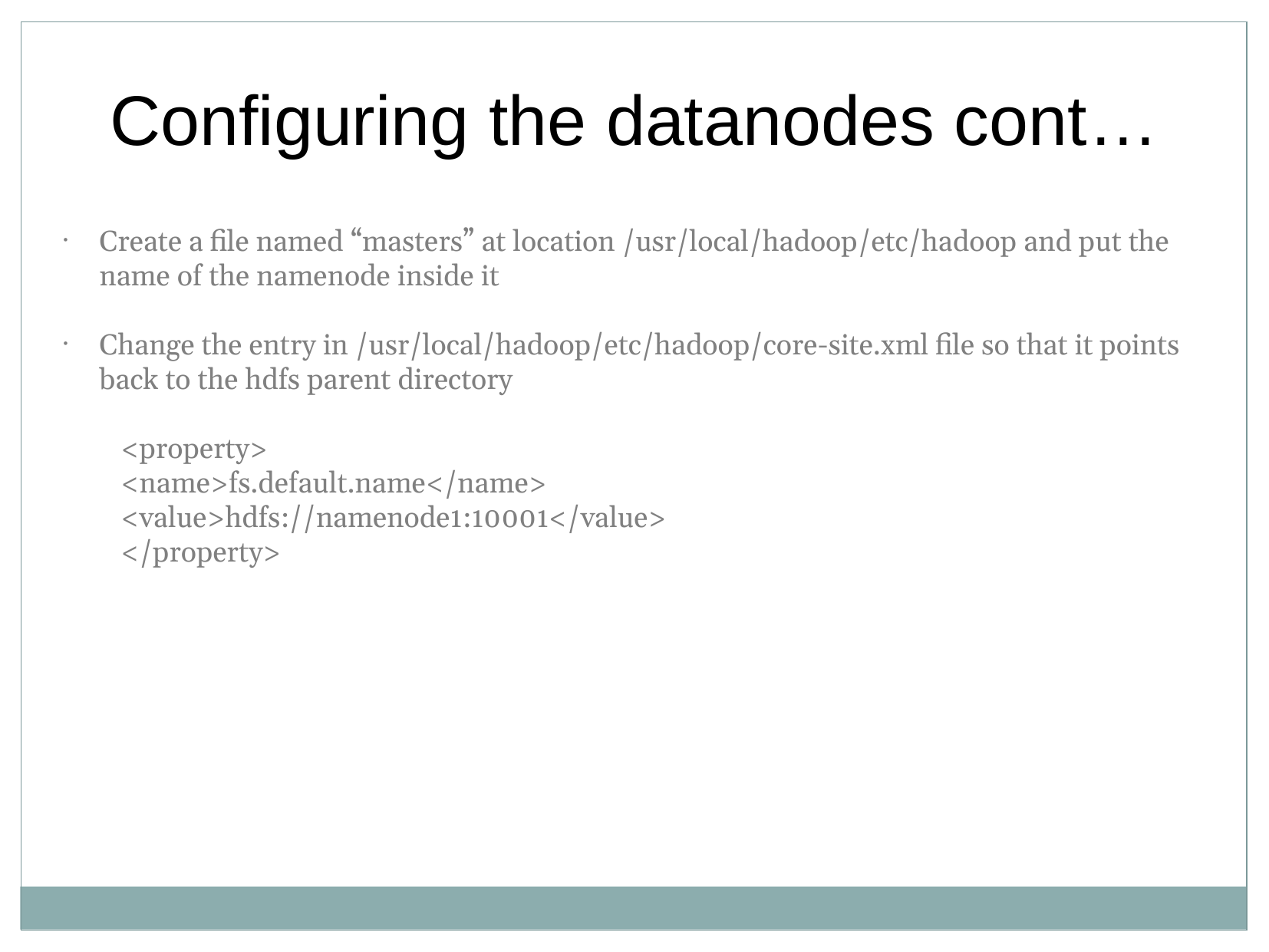

Configuring the datanodes cont…
Create a file named “masters” at location /usr/local/hadoop/etc/hadoop and put the name of the namenode inside it

Change the entry in /usr/local/hadoop/etc/hadoop/core-site.xml file so that it points back to the hdfs parent directory

﻿<property>
<name>fs.default.name</name>
<value>hdfs://namenode1:10001</value>
</property>